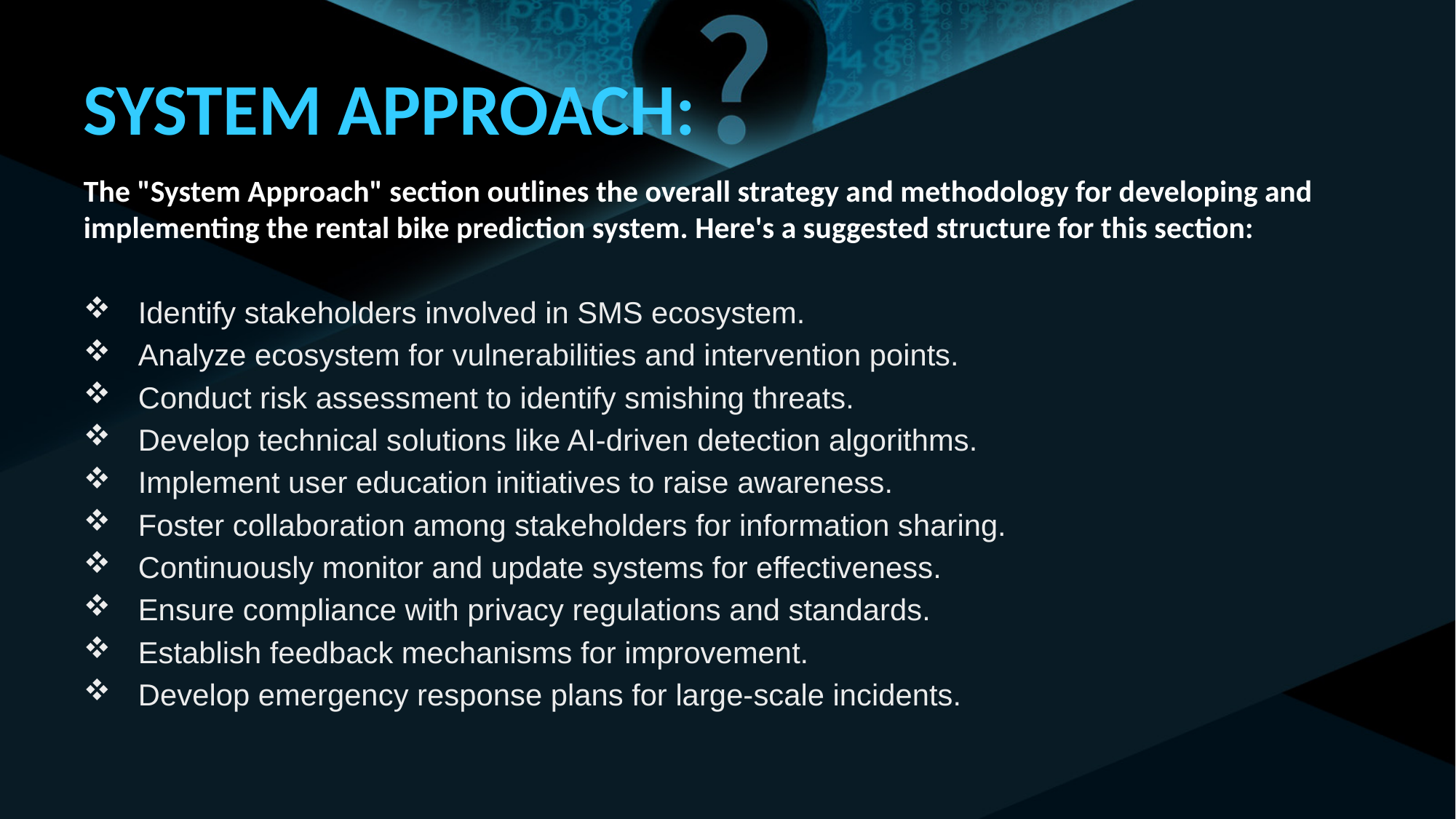

# SYSTEM APPROACH:
The "System Approach" section outlines the overall strategy and methodology for developing and implementing the rental bike prediction system. Here's a suggested structure for this section:

Identify stakeholders involved in SMS ecosystem.
Analyze ecosystem for vulnerabilities and intervention points.
Conduct risk assessment to identify smishing threats.
Develop technical solutions like AI-driven detection algorithms.
Implement user education initiatives to raise awareness.
Foster collaboration among stakeholders for information sharing.
Continuously monitor and update systems for effectiveness.
Ensure compliance with privacy regulations and standards.
Establish feedback mechanisms for improvement.
Develop emergency response plans for large-scale incidents.